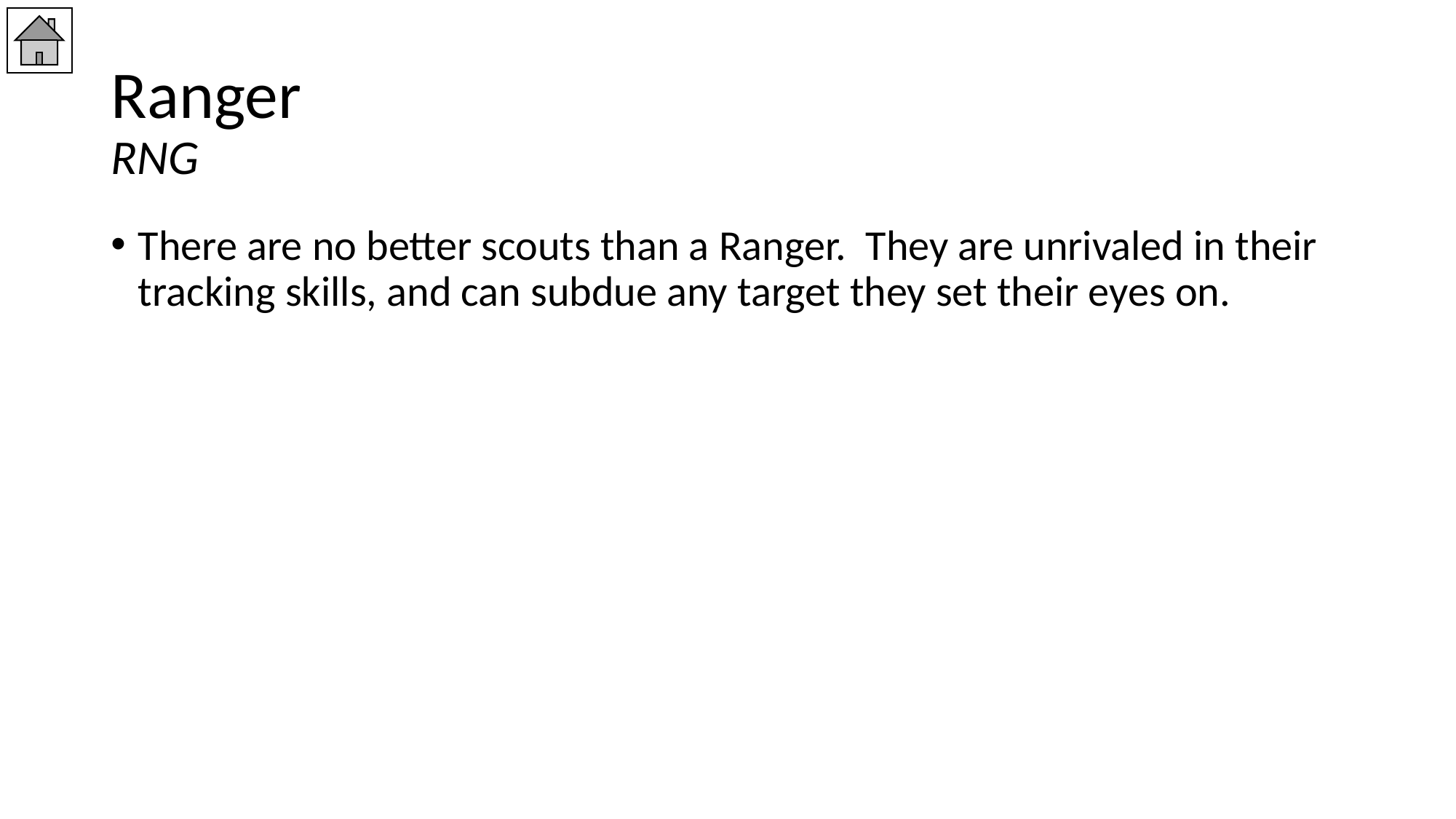

# Ranger RNG
There are no better scouts than a Ranger.  They are unrivaled in their tracking skills, and can subdue any target they set their eyes on.